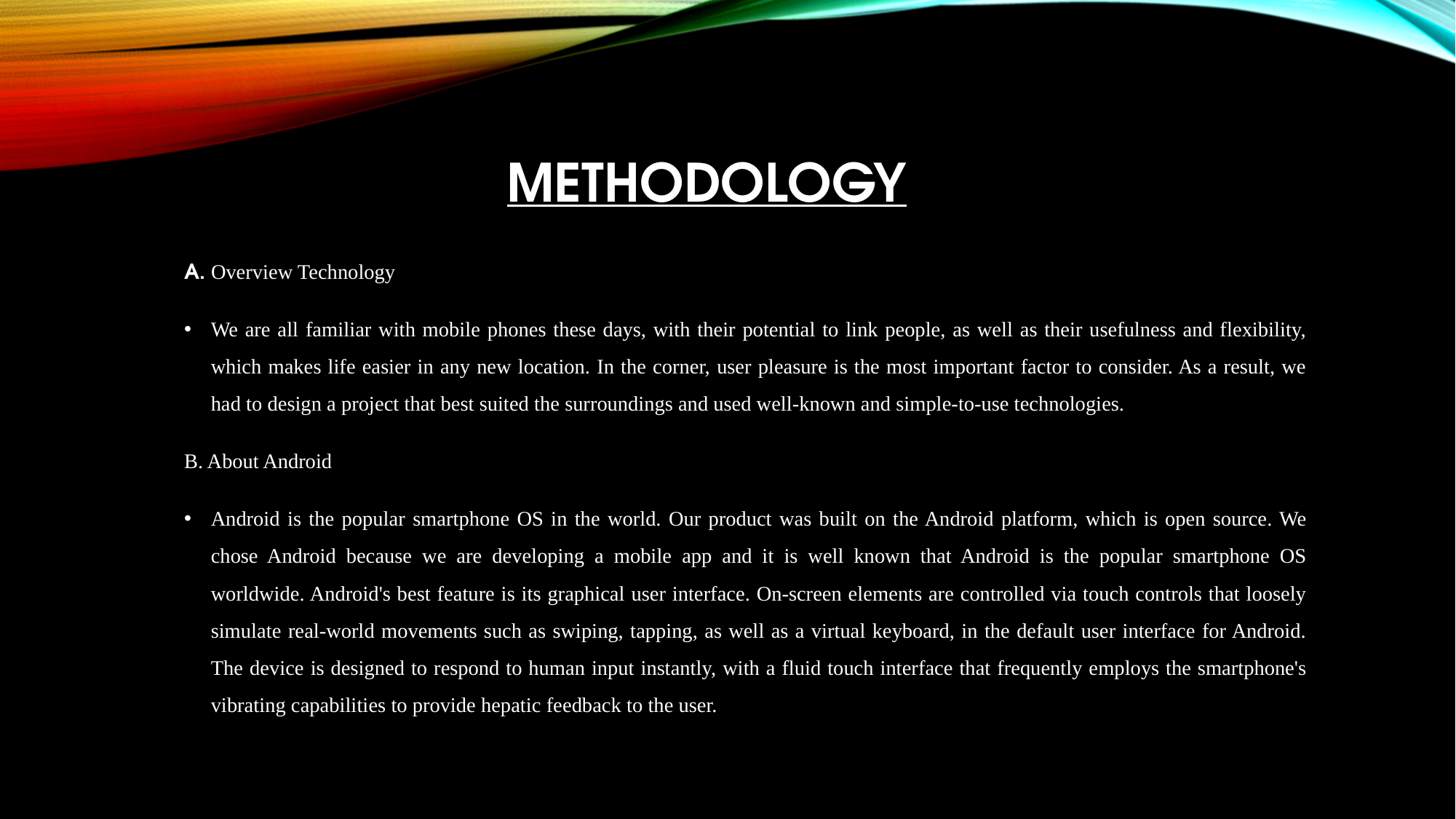

# Methodology
A. Overview Technology
We are all familiar with mobile phones these days, with their potential to link people, as well as their usefulness and flexibility, which makes life easier in any new location. In the corner, user pleasure is the most important factor to consider. As a result, we had to design a project that best suited the surroundings and used well-known and simple-to-use technologies.
B. About Android
Android is the popular smartphone OS in the world. Our product was built on the Android platform, which is open source. We chose Android because we are developing a mobile app and it is well known that Android is the popular smartphone OS worldwide. Android's best feature is its graphical user interface. On-screen elements are controlled via touch controls that loosely simulate real-world movements such as swiping, tapping, as well as a virtual keyboard, in the default user interface for Android. The device is designed to respond to human input instantly, with a fluid touch interface that frequently employs the smartphone's vibrating capabilities to provide hepatic feedback to the user.